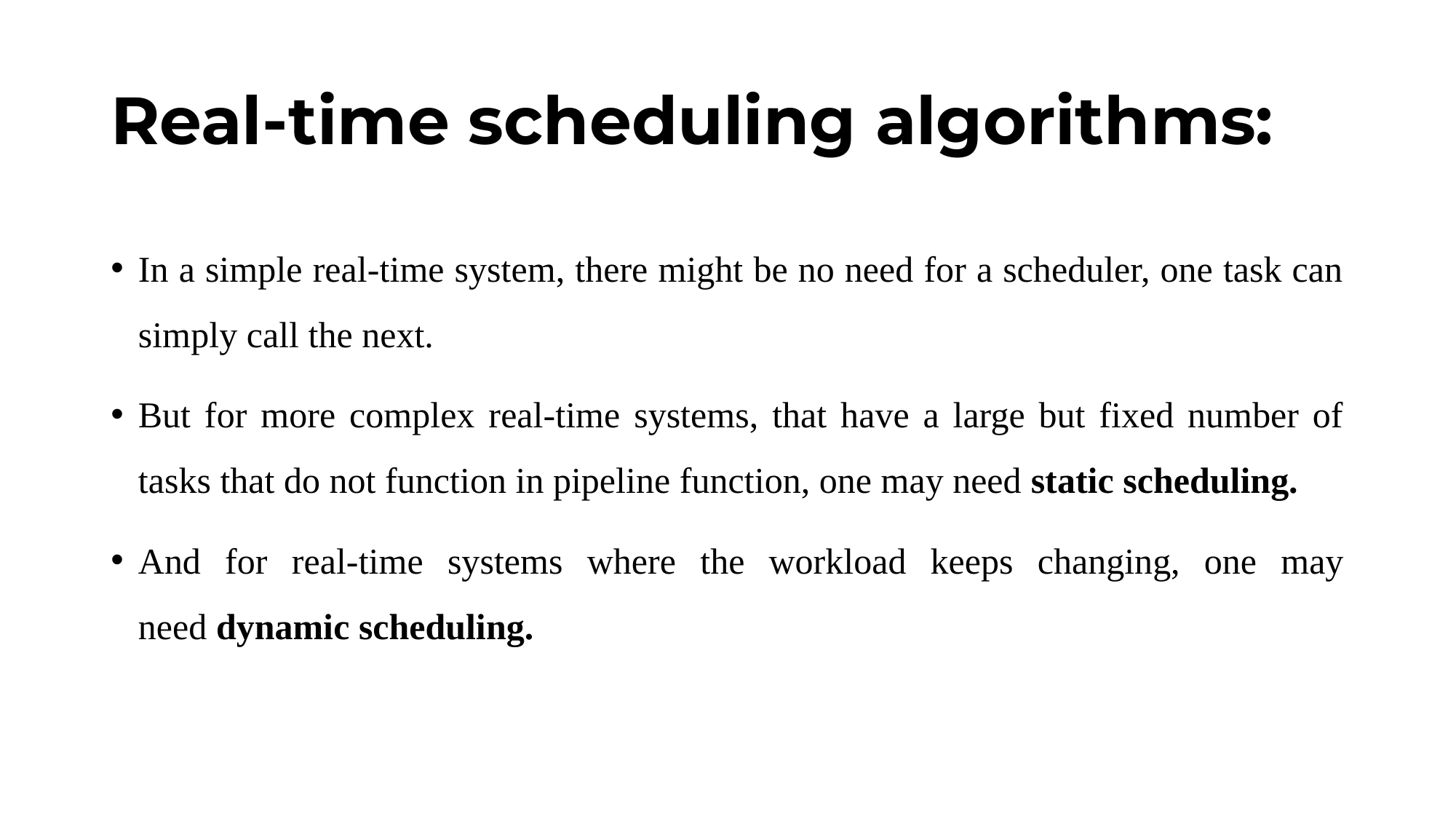

# Real-time scheduling algorithms:
In a simple real-time system, there might be no need for a scheduler, one task can simply call the next.
But for more complex real-time systems, that have a large but fixed number of tasks that do not function in pipeline function, one may need static scheduling.
And for real-time systems where the workload keeps changing, one may need dynamic scheduling.